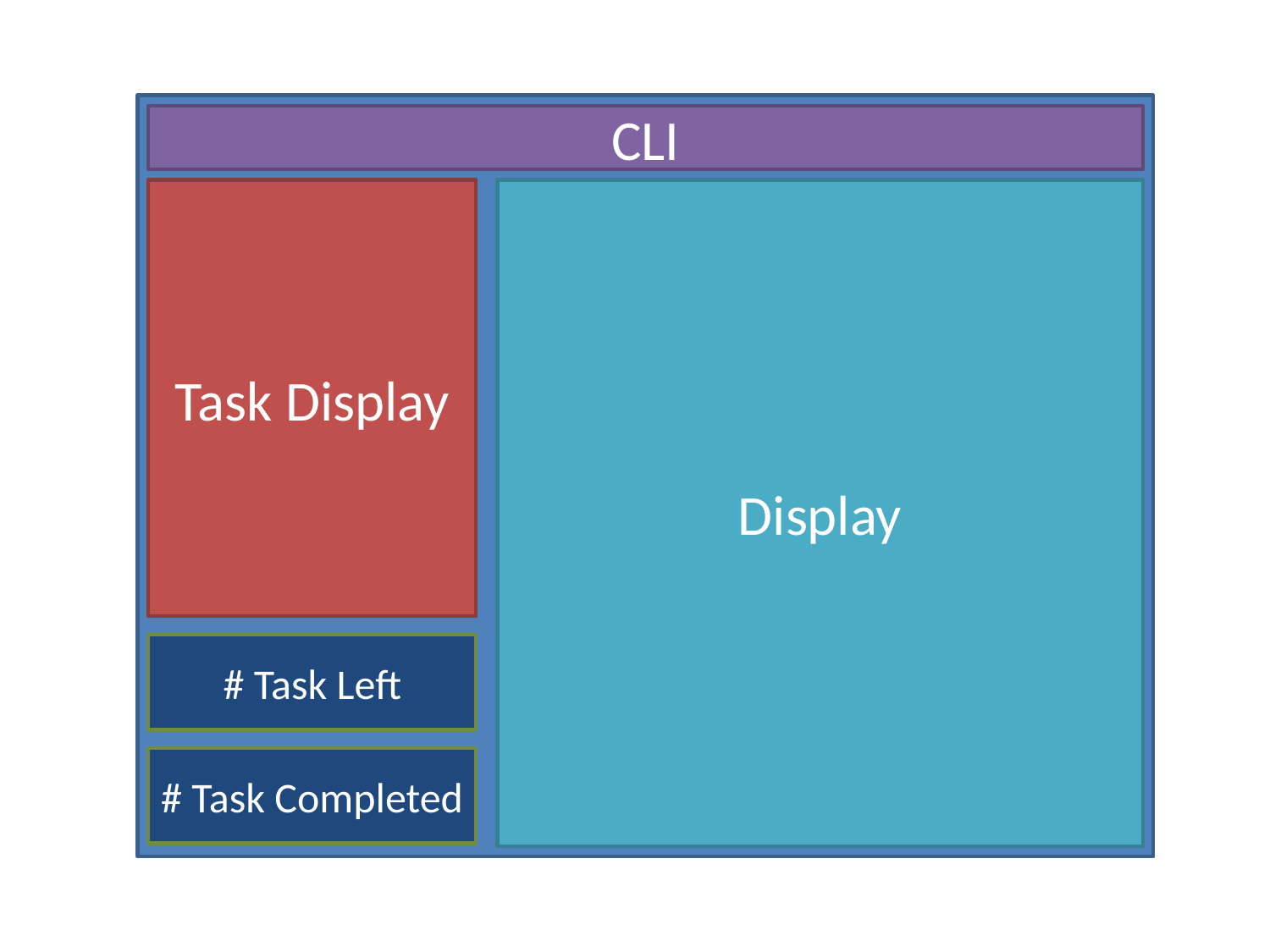

CLI
Task Display
Display
# Task Left
# Task Completed